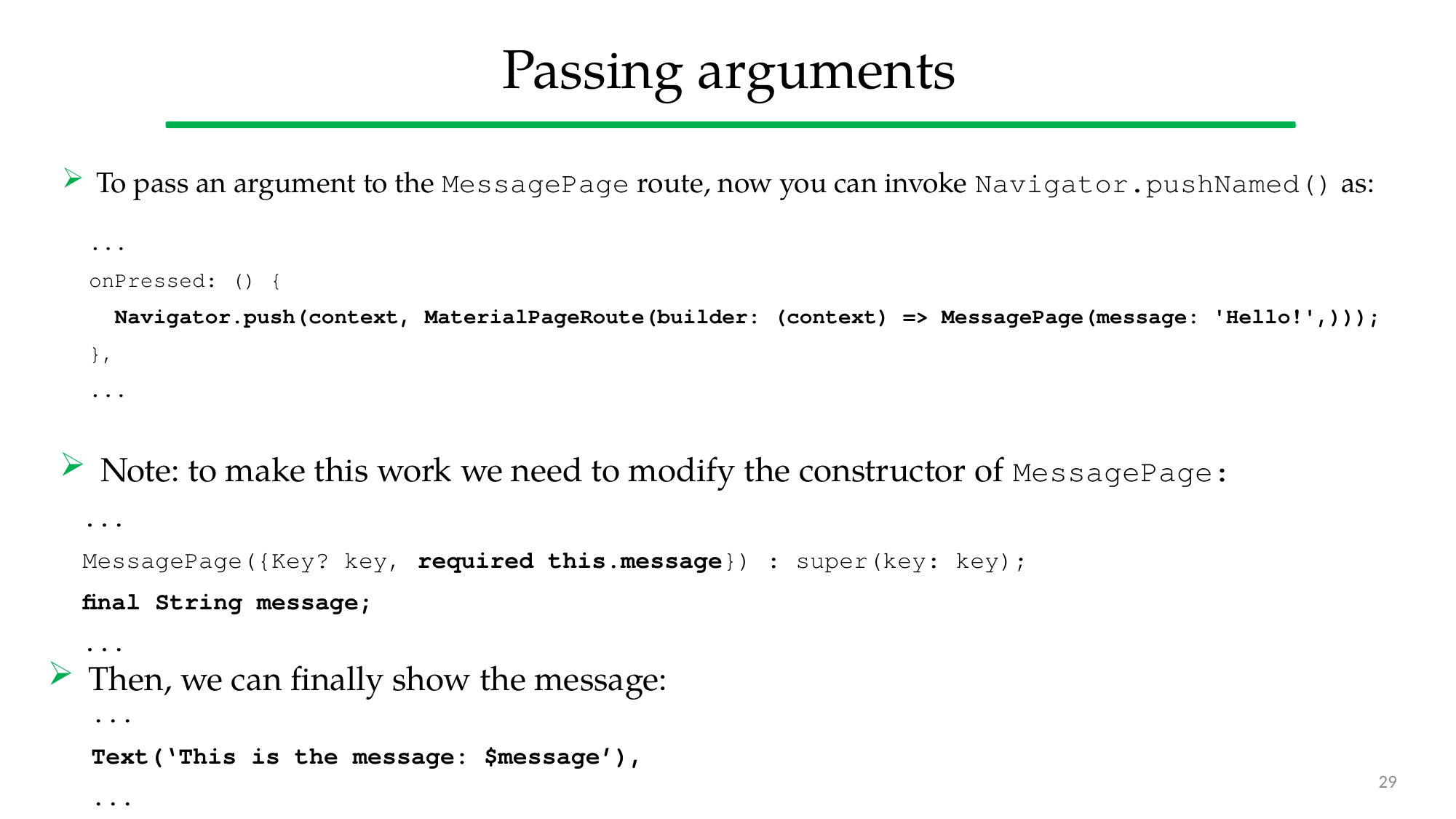

# Passing arguments
To pass an argument to the MessagePage route, now you can invoke Navigator.pushNamed() as:
...
onPressed: () {
  Navigator.push(context, MaterialPageRoute(builder: (context) => MessagePage(message: 'Hello!',)));
},
...
Note: to make this work we need to modify the constructor of MessagePage:
...
MessagePage({Key? key, required this.message}) : super(key: key);
final String message;
...
Then, we can finally show the message:
...
Text(‘This is the message: $message’),
...
29